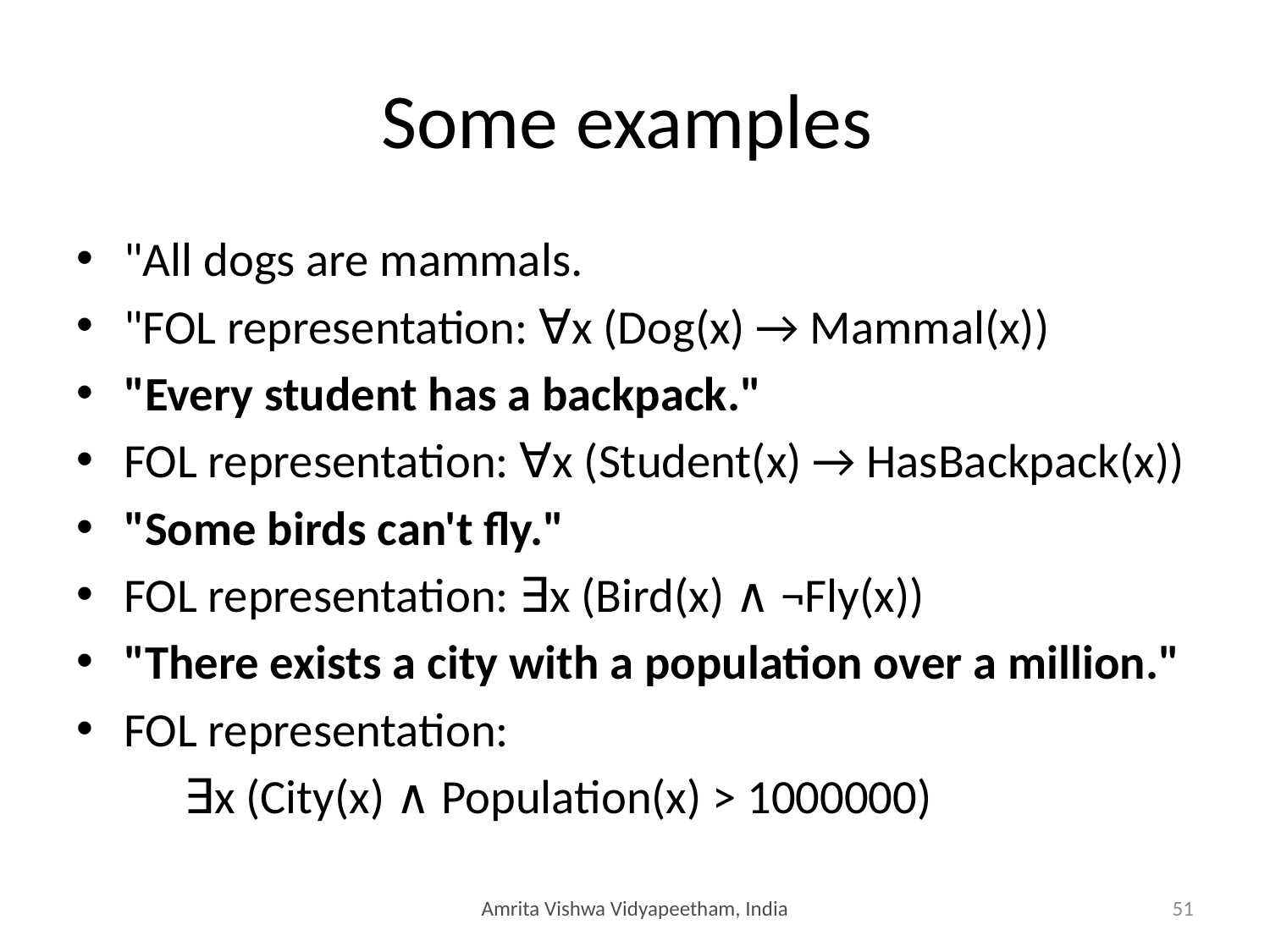

# Some examples
"All dogs are mammals.
"FOL representation: ∀x (Dog(x) → Mammal(x))
"Every student has a backpack."
FOL representation: ∀x (Student(x) → HasBackpack(x))
"Some birds can't fly."
FOL representation: ∃x (Bird(x) ∧ ¬Fly(x))
"There exists a city with a population over a million."
FOL representation:
	∃x (City(x) ∧ Population(x) > 1000000)

Amrita Vishwa Vidyapeetham, India
51